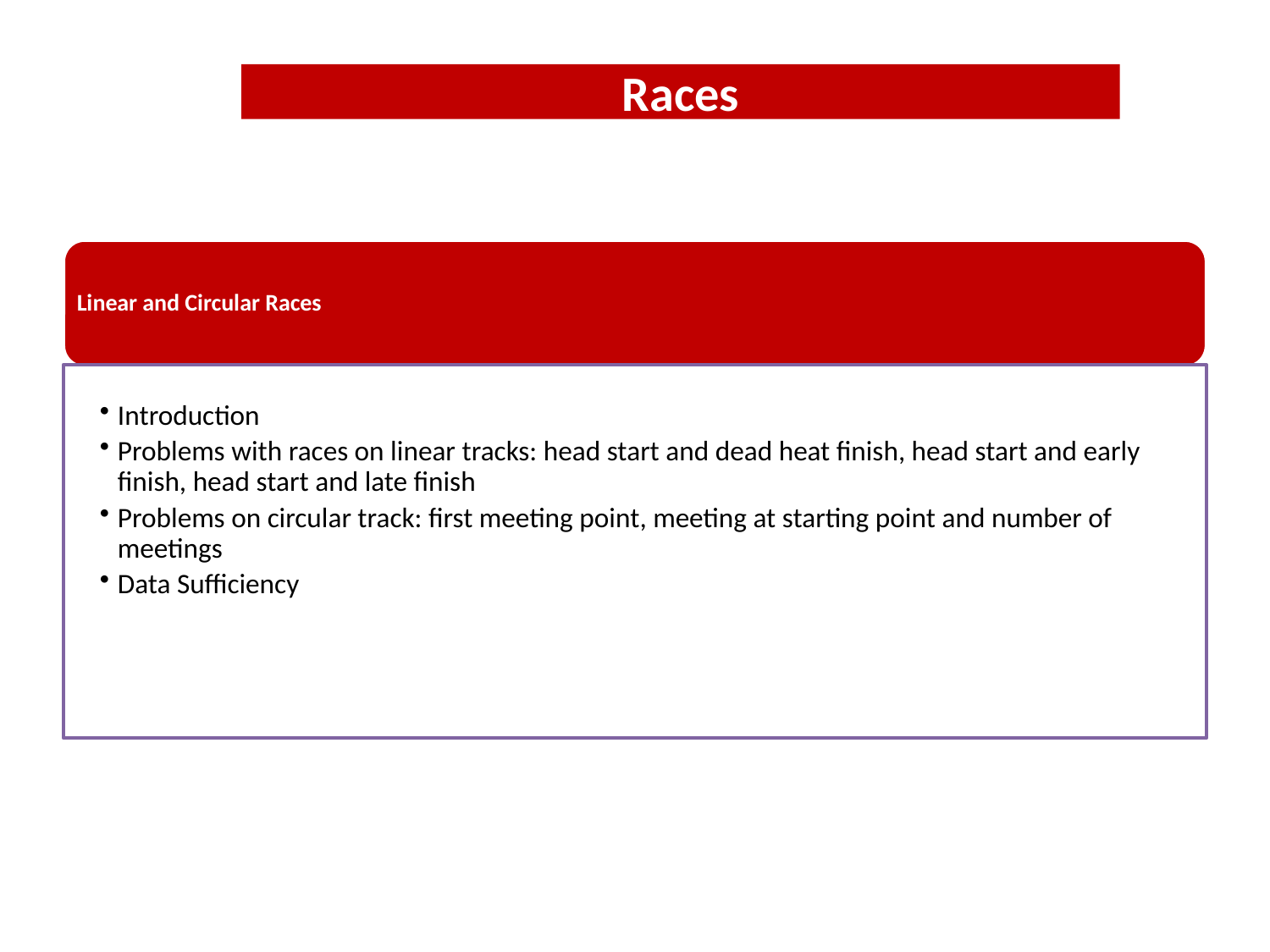

Linear and Circular Races

Introduction
Problems with races on linear tracks: head start and dead heat finish, head start and early finish, head start and late finish
Problems on circular track: first meeting point, meeting at starting point and number of meetings
Data Sufficiency